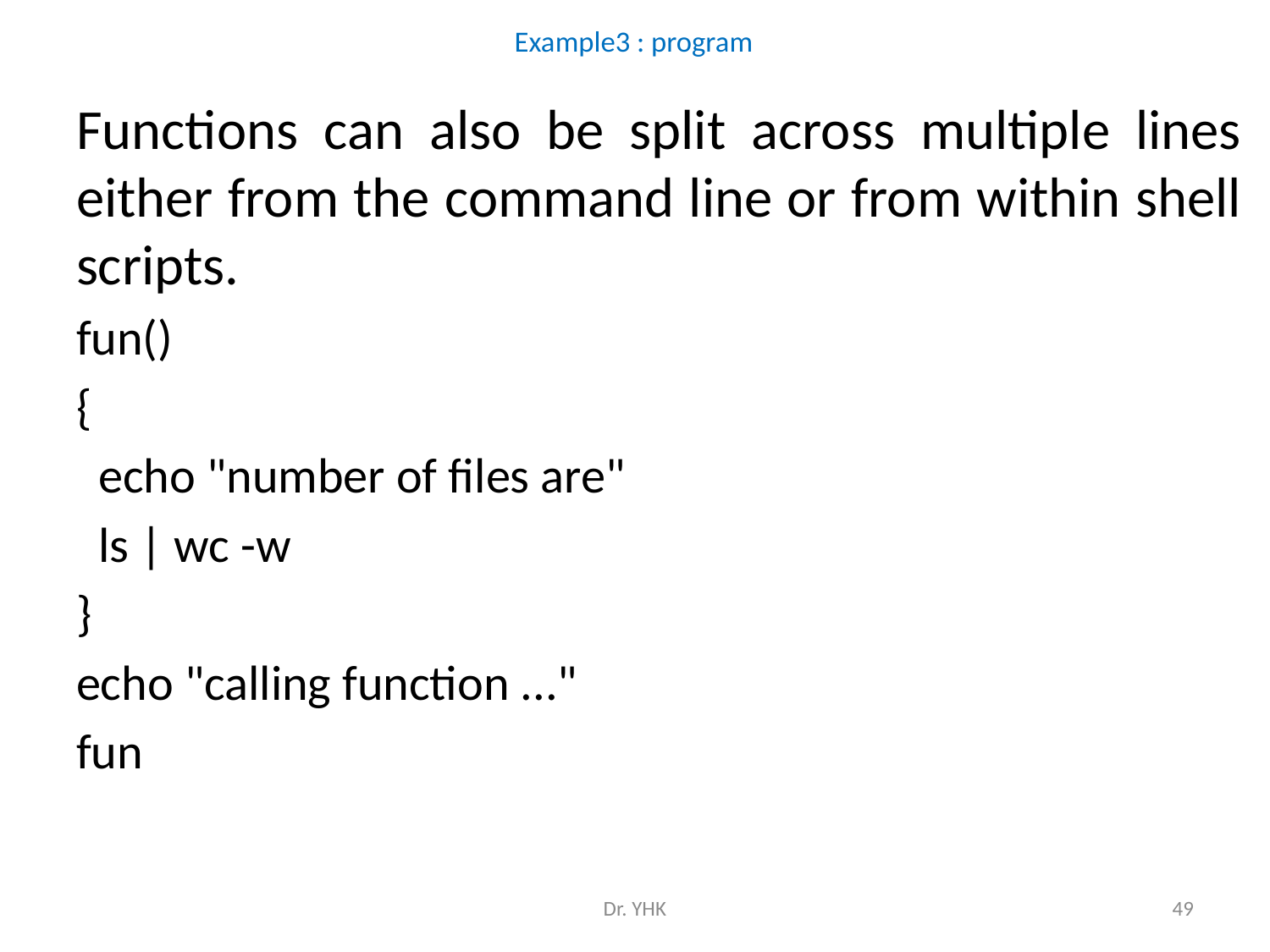

# Example3 : program
Functions can also be split across multiple lines either from the command line or from within shell scripts.
fun()
{
  echo "number of files are"
  ls | wc -w
}
echo "calling function ..."
fun

Dr. YHK
49